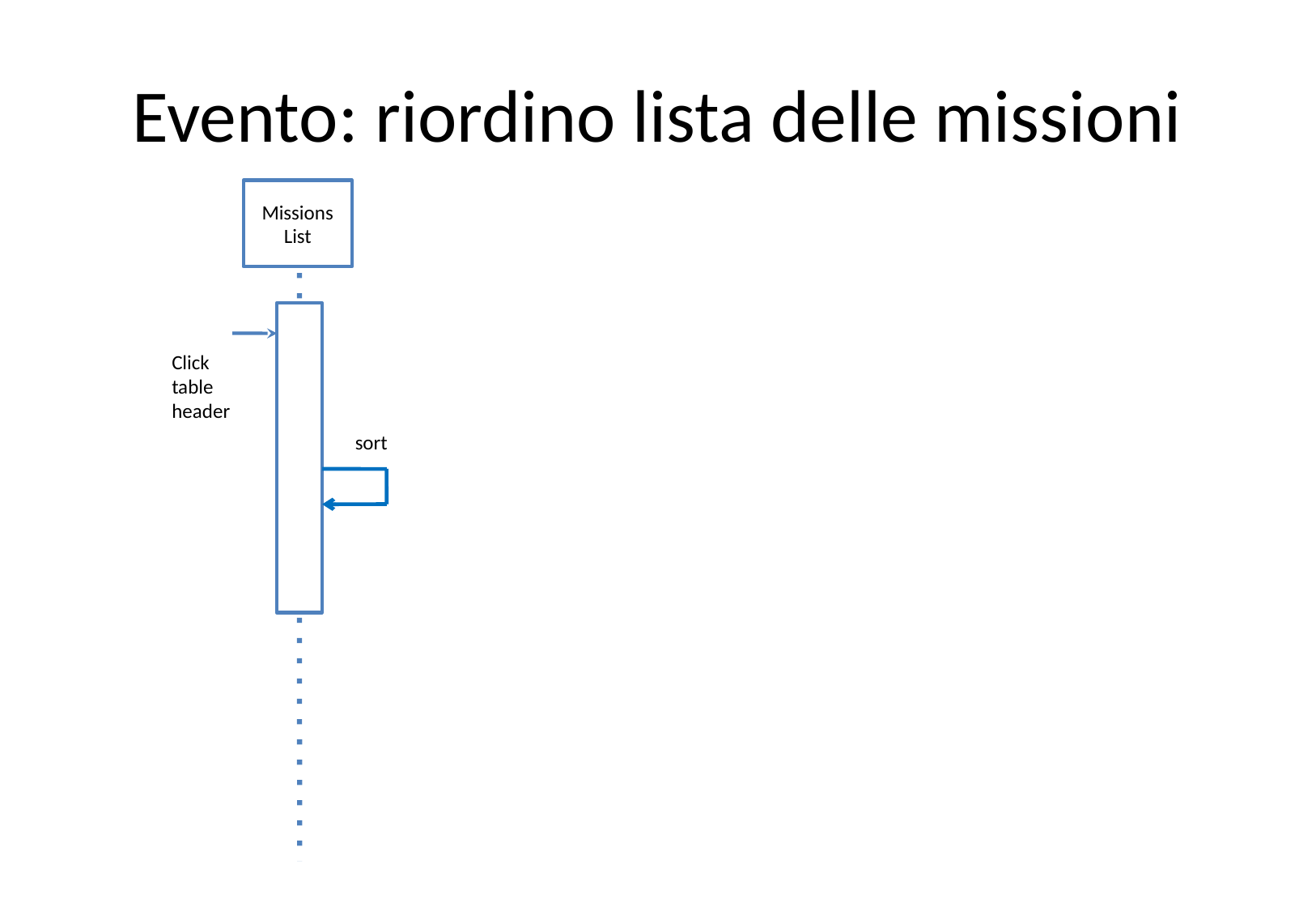

# Evento: riordino lista delle missioni
Missions List

Click
table header
sort